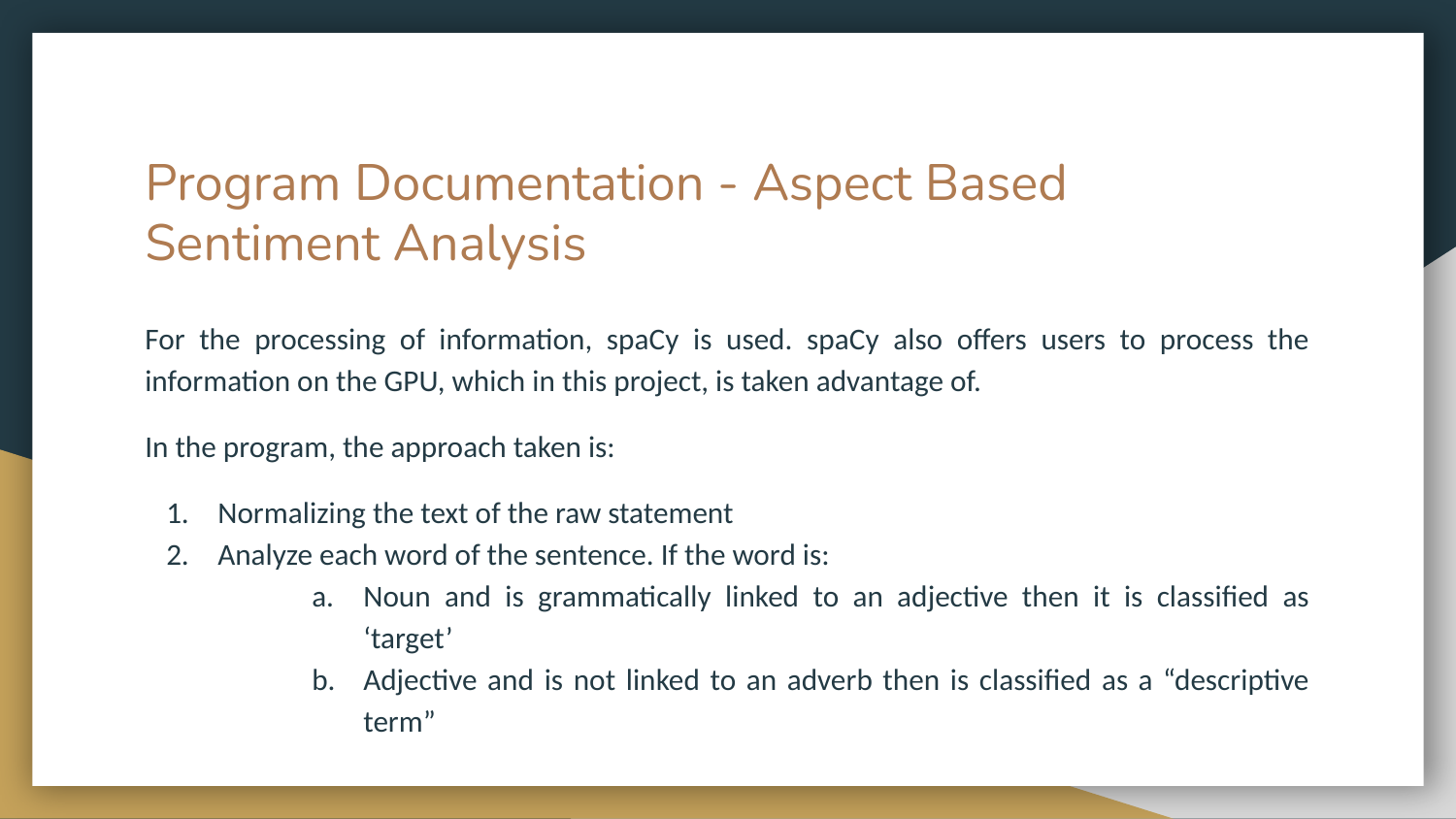

# Program Documentation - Aspect Based Sentiment Analysis
For the processing of information, spaCy is used. spaCy also offers users to process the information on the GPU, which in this project, is taken advantage of.
In the program, the approach taken is:
Normalizing the text of the raw statement
Analyze each word of the sentence. If the word is:
Noun and is grammatically linked to an adjective then it is classified as ‘target’
Adjective and is not linked to an adverb then is classified as a “descriptive term”